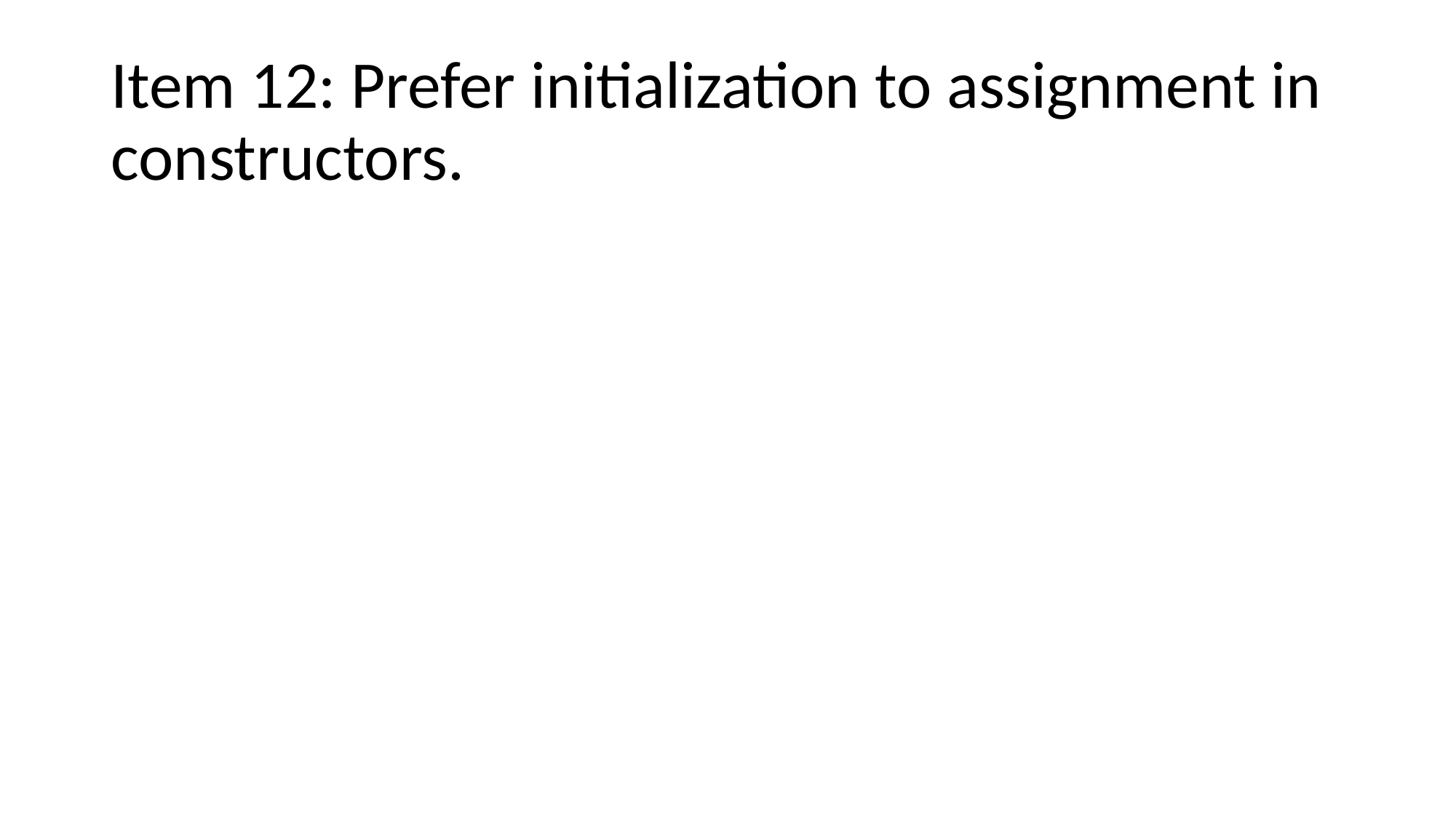

# Item 12: Prefer initialization to assignment in constructors.